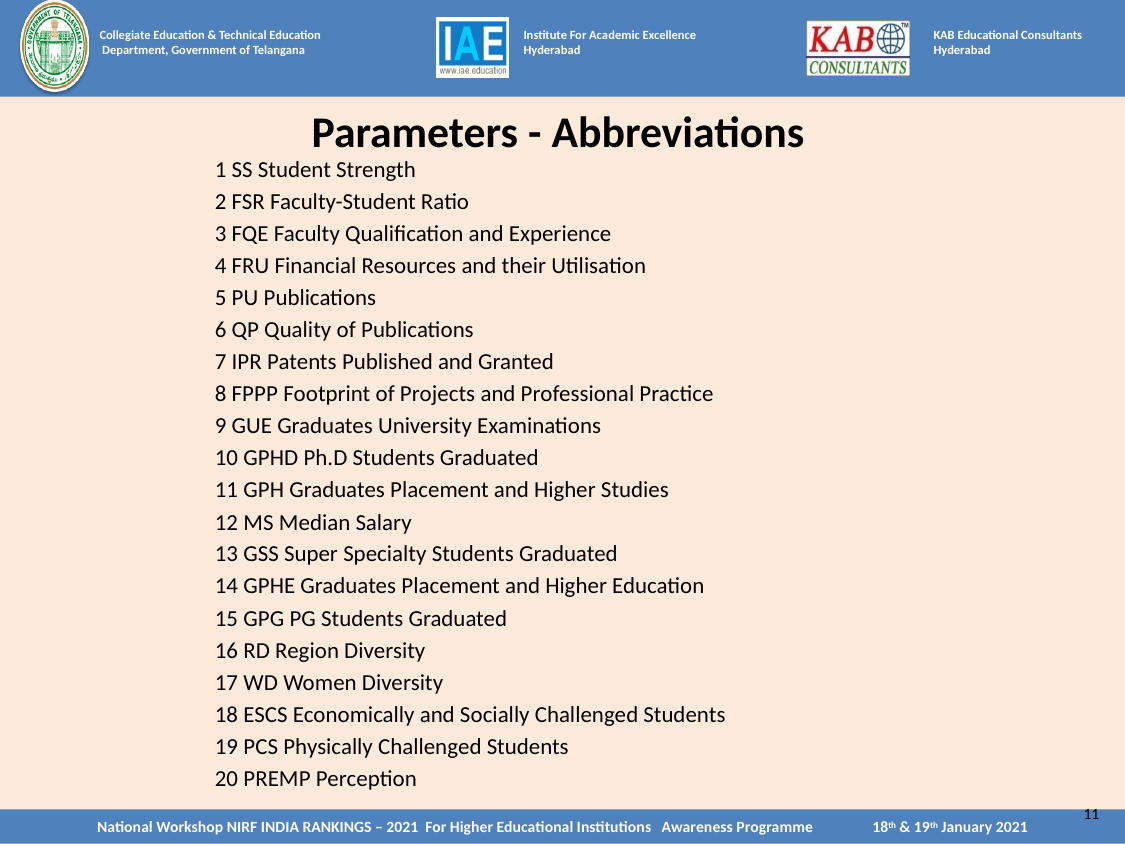

# Parameters - Abbreviations
1 SS Student Strength
2 FSR Faculty-Student Ratio
3 FQE Faculty Qualification and Experience
4 FRU Financial Resources and their Utilisation
5 PU Publications
6 QP Quality of Publications
7 IPR Patents Published and Granted
8 FPPP Footprint of Projects and Professional Practice
9 GUE Graduates University Examinations
10 GPHD Ph.D Students Graduated
11 GPH Graduates Placement and Higher Studies
12 MS Median Salary
13 GSS Super Specialty Students Graduated
14 GPHE Graduates Placement and Higher Education
15 GPG PG Students Graduated
16 RD Region Diversity
17 WD Women Diversity
18 ESCS Economically and Socially Challenged Students
19 PCS Physically Challenged Students
20 PREMP Perception